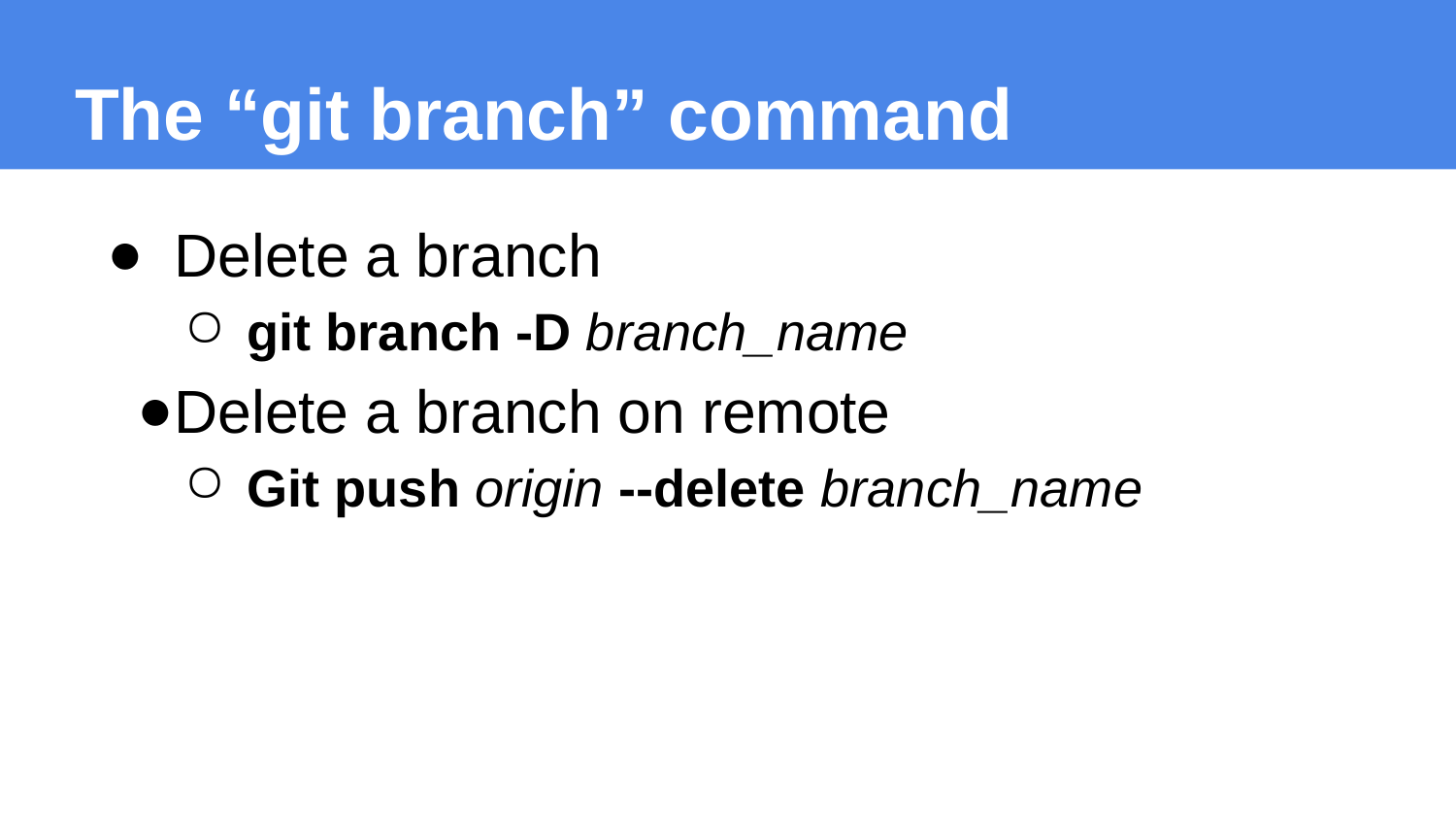

The “git branch” command
Delete a branch
git branch -D branch_name
Delete a branch on remote
Git push origin --delete branch_name